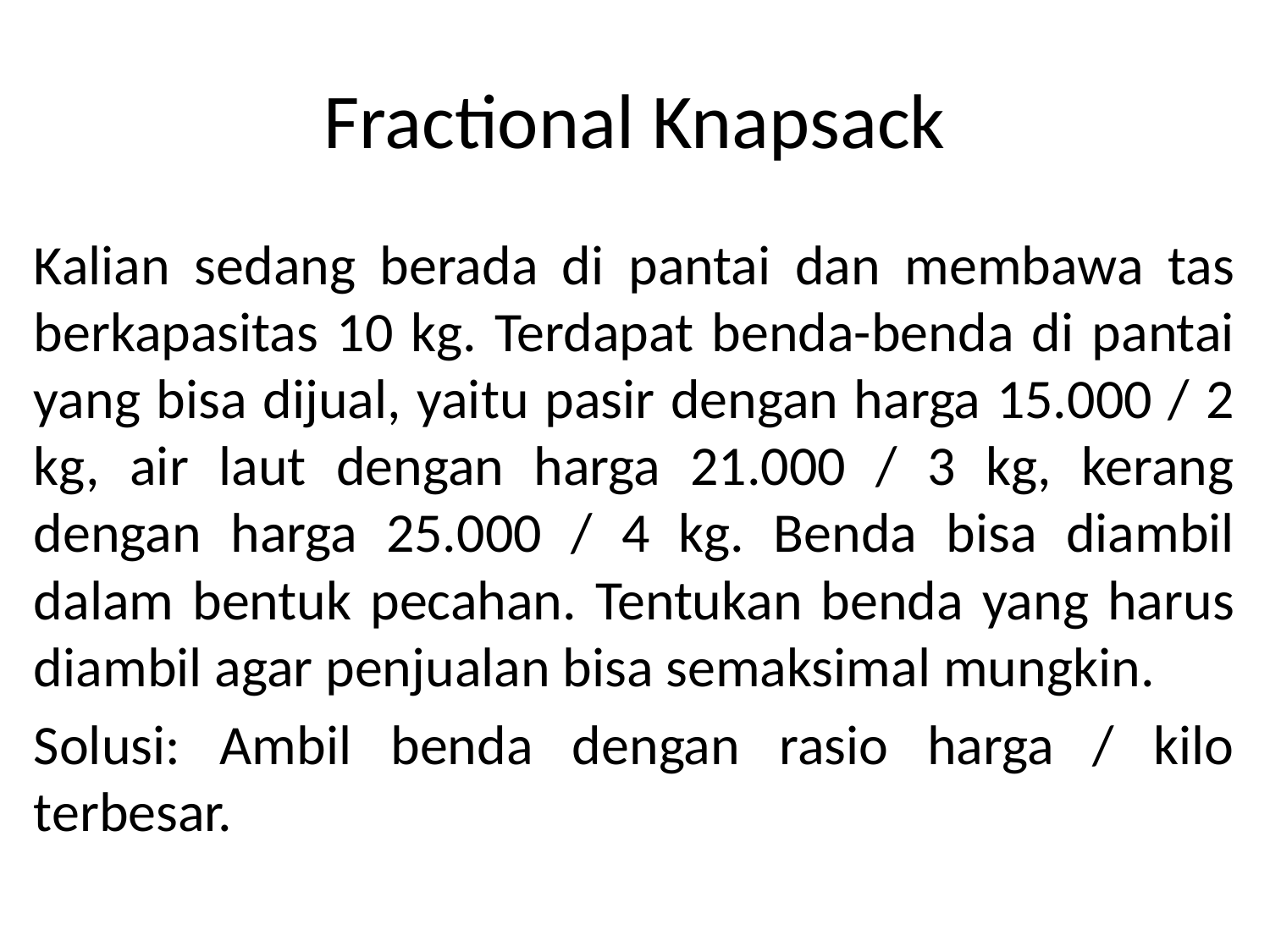

# Fractional Knapsack
Kalian sedang berada di pantai dan membawa tas berkapasitas 10 kg. Terdapat benda-benda di pantai yang bisa dijual, yaitu pasir dengan harga 15.000 / 2 kg, air laut dengan harga 21.000 / 3 kg, kerang dengan harga 25.000 / 4 kg. Benda bisa diambil dalam bentuk pecahan. Tentukan benda yang harus diambil agar penjualan bisa semaksimal mungkin.
Solusi: Ambil benda dengan rasio harga / kilo terbesar.